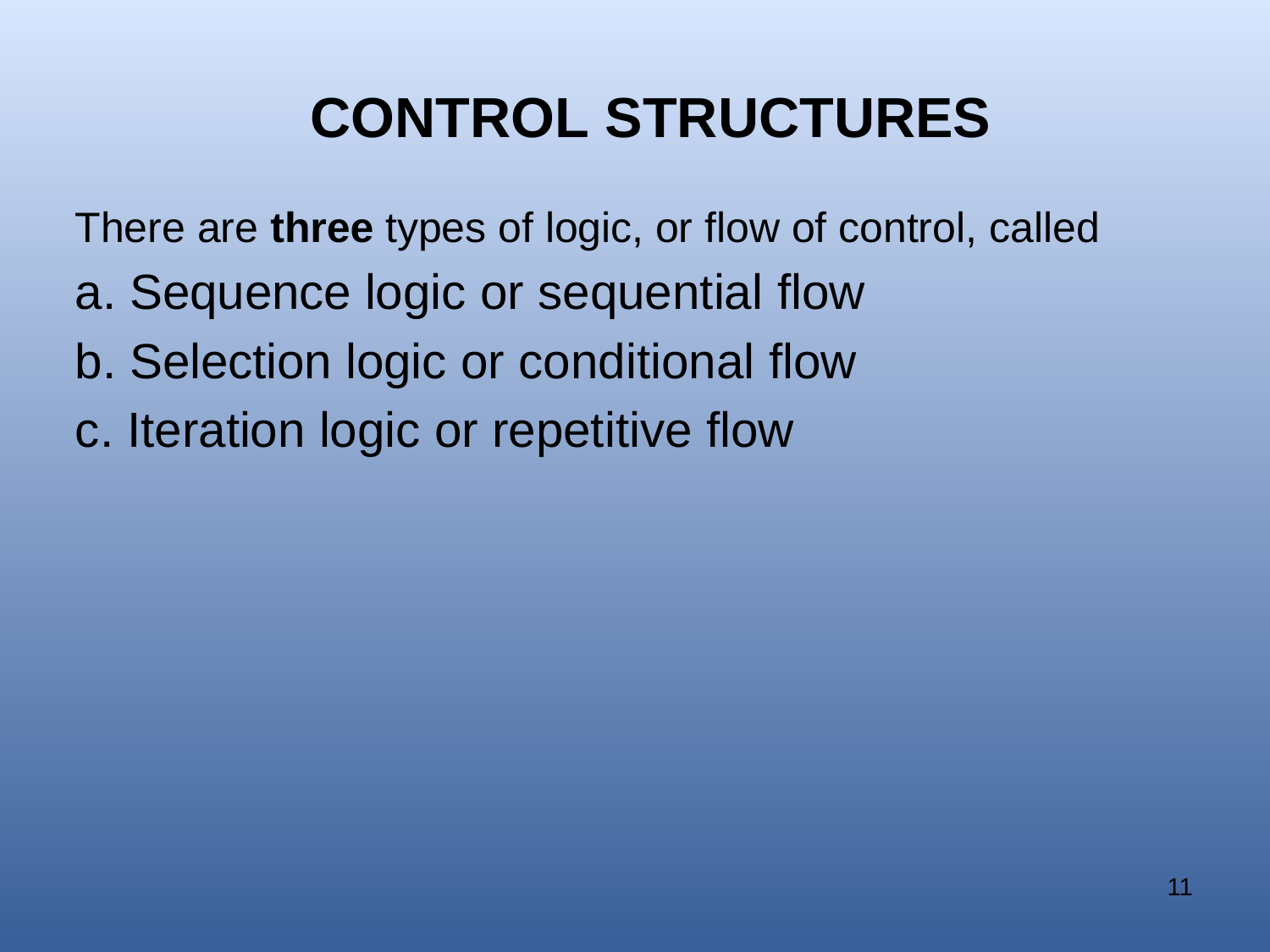

# CONTROL STRUCTURES
There are three types of logic, or flow of control, called
Sequence logic or sequential flow
Selection logic or conditional flow
Iteration logic or repetitive flow
11